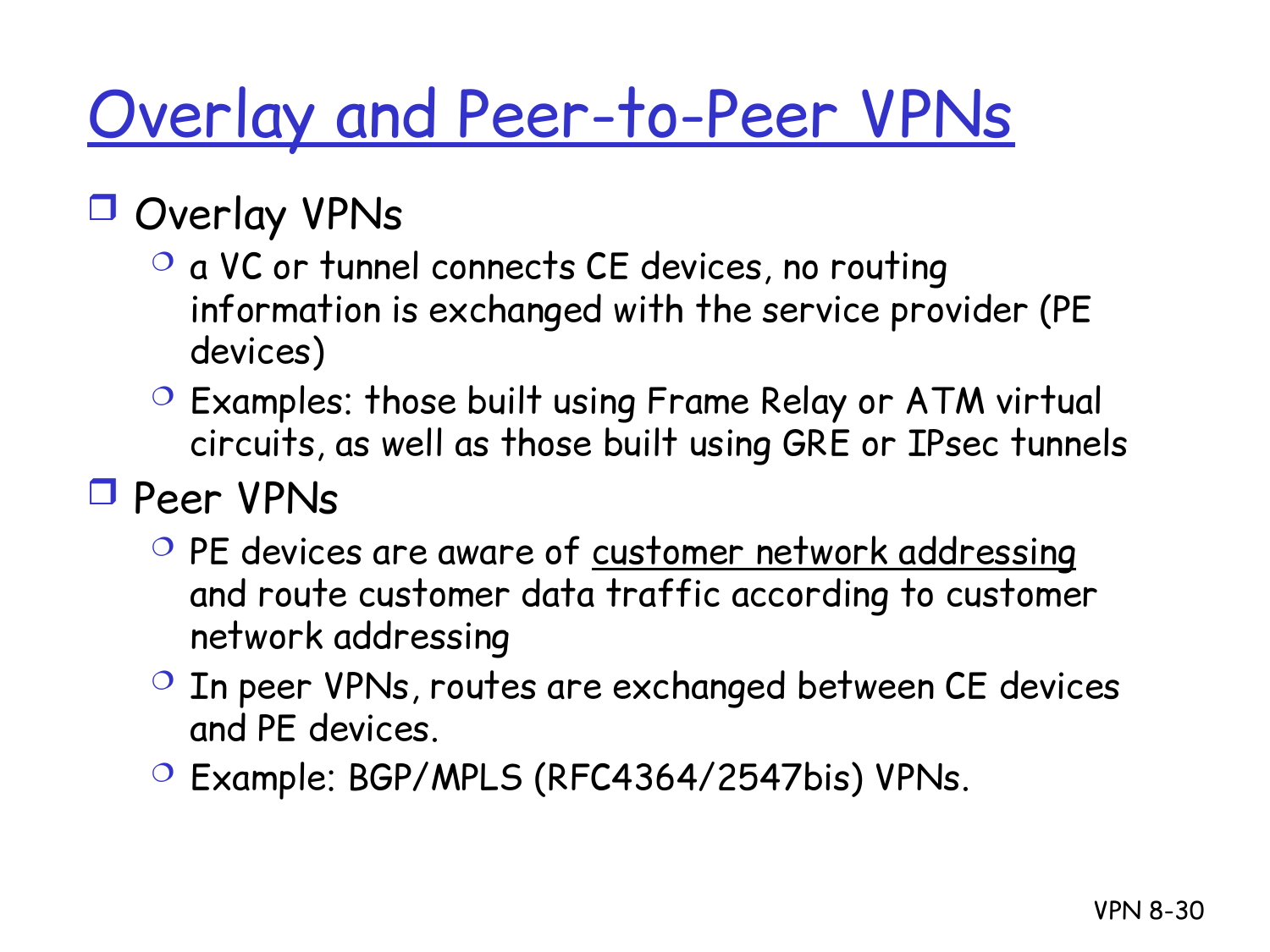

# Overlay and Peer-to-Peer VPNs
Overlay VPNs
a VC or tunnel connects CE devices, no routing information is exchanged with the service provider (PE devices)
Examples: those built using Frame Relay or ATM virtual circuits, as well as those built using GRE or IPsec tunnels
Peer VPNs
PE devices are aware of customer network addressing and route customer data traffic according to customer network addressing
In peer VPNs, routes are exchanged between CE devices and PE devices.
Example: BGP/MPLS (RFC4364/2547bis) VPNs.
VPN 8-30